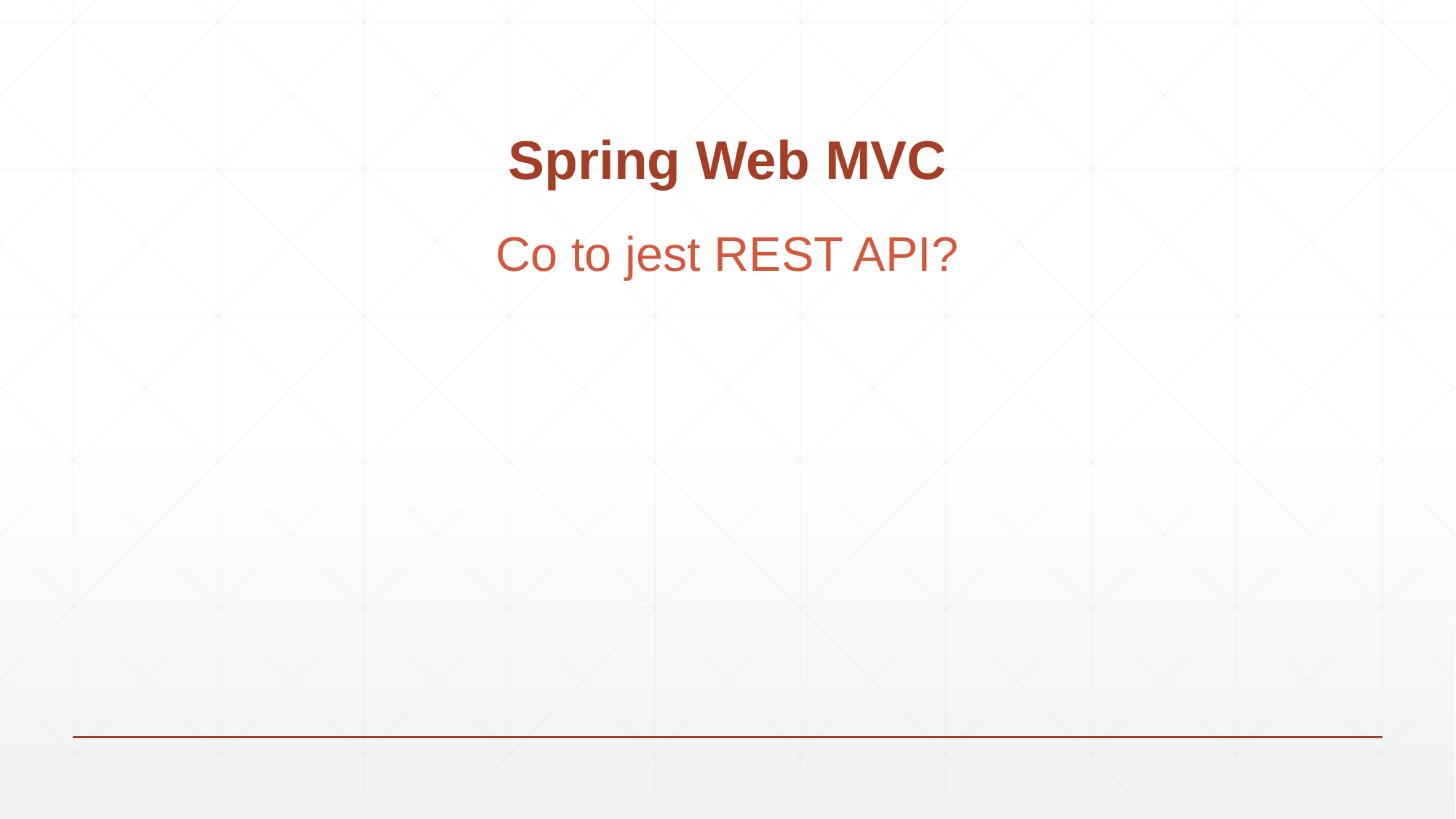

# Spring Web MVC
Co to jest REST API?